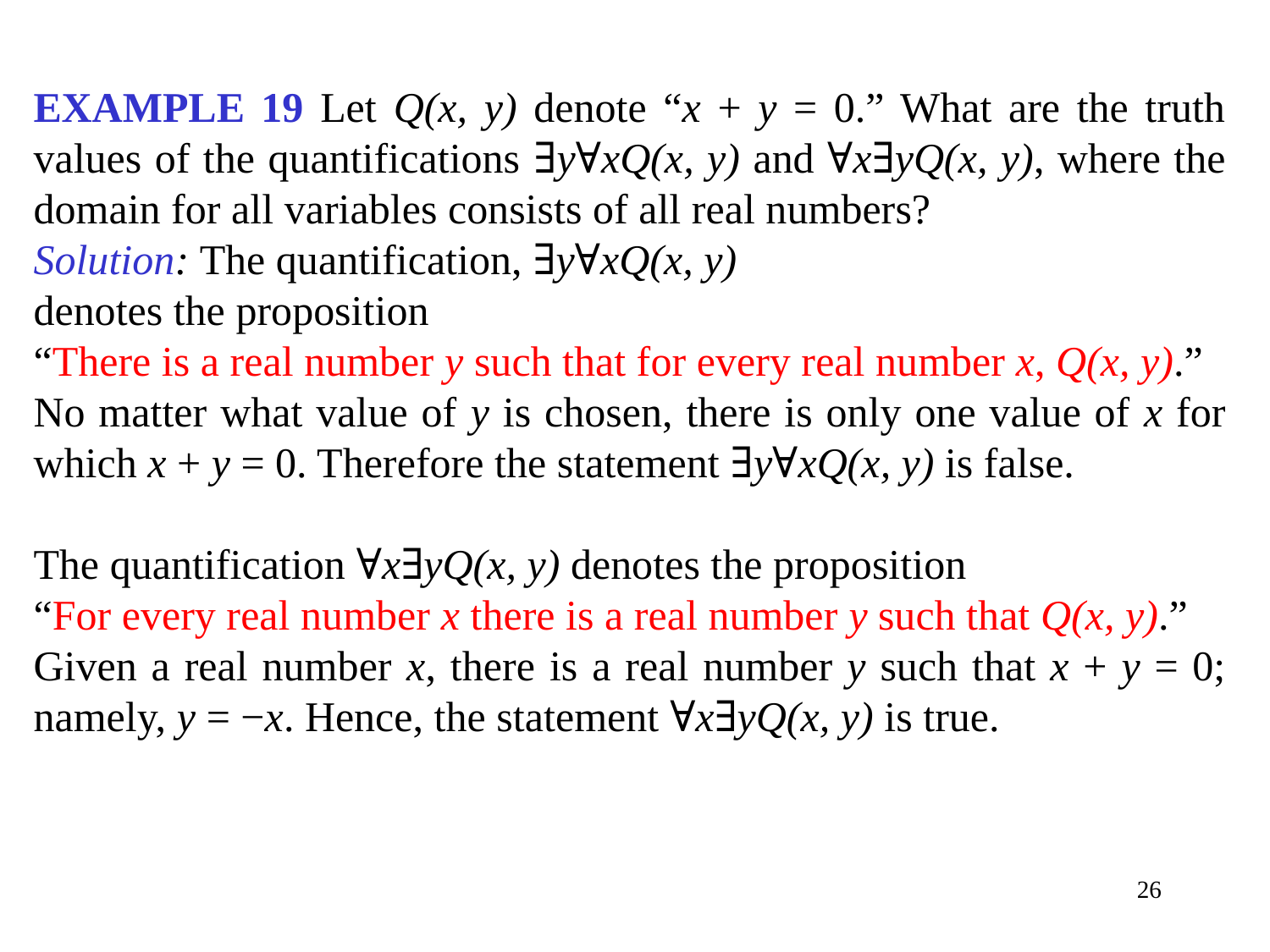

EXAMPLE 19 Let Q(x, y) denote “x + y = 0.” What are the truth values of the quantifications ∃y∀xQ(x, y) and ∀x∃yQ(x, y), where the domain for all variables consists of all real numbers?
Solution: The quantification, ∃y∀xQ(x, y)
denotes the proposition
“There is a real number y such that for every real number x, Q(x, y).”
No matter what value of y is chosen, there is only one value of x for which x + y = 0. Therefore the statement ∃y∀xQ(x, y) is false.

The quantification ∀x∃yQ(x, y) denotes the proposition
“For every real number x there is a real number y such that Q(x, y).”
Given a real number x, there is a real number y such that x + y = 0; namely, y = −x. Hence, the statement ∀x∃yQ(x, y) is true.
26